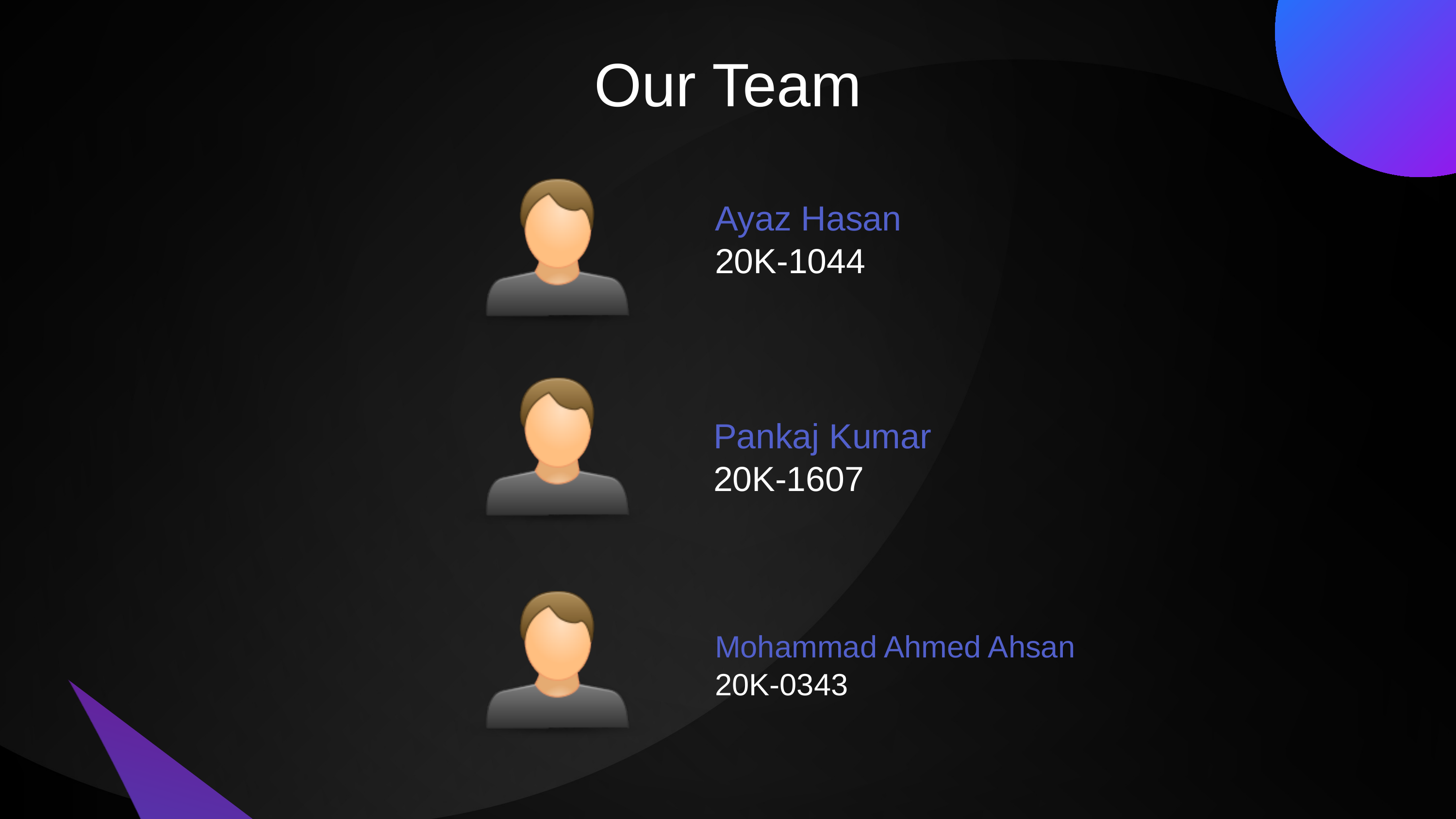

Our Team

Ayaz Hasan
20K-1044

Pankaj Kumar
20K-1607

Mohammad Ahmed Ahsan
20K-0343